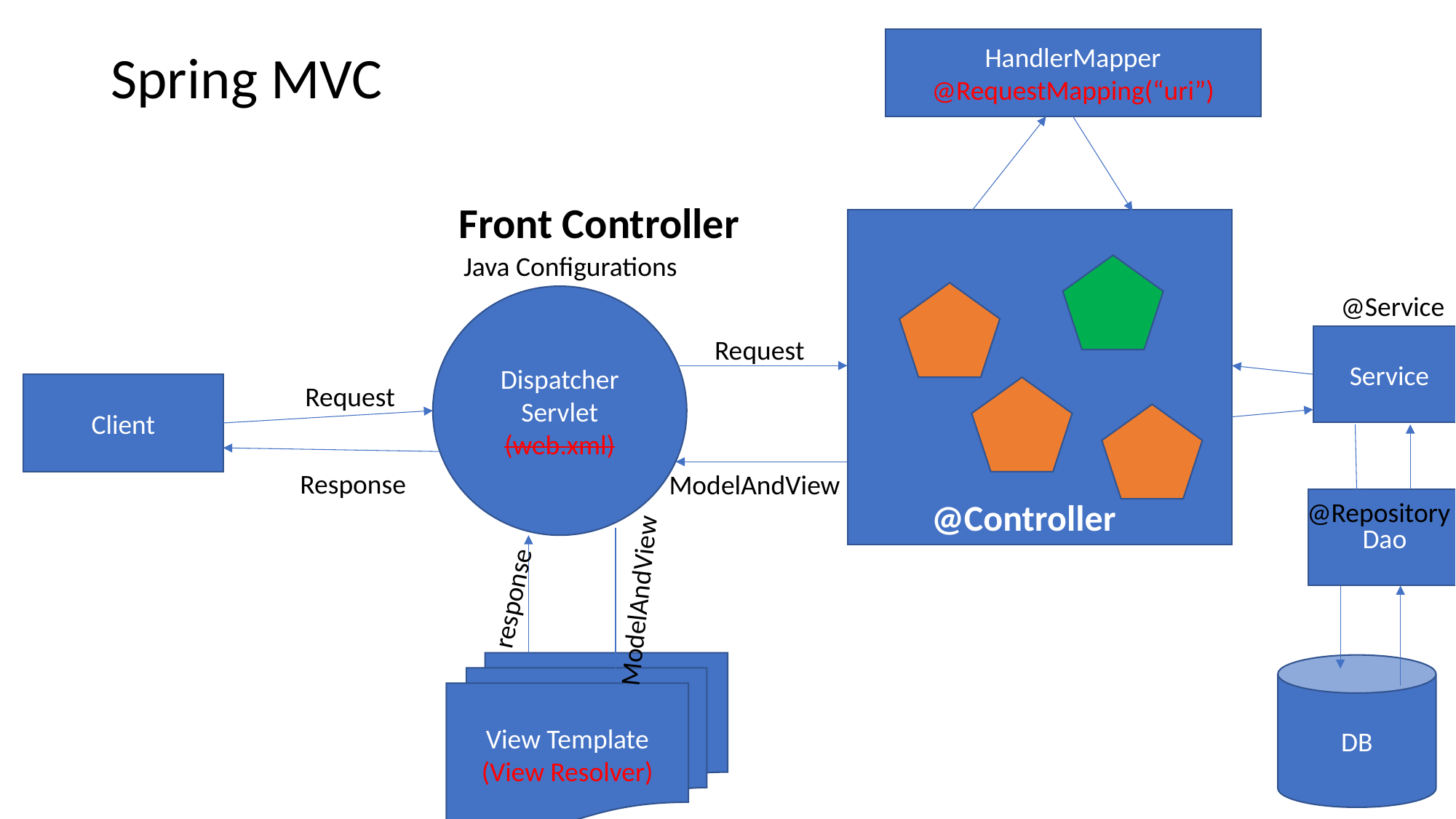

HandlerMapper
@RequestMapping(“uri”)
# Spring MVC
Front Controller

Java Configurations

@Service
Dispatcher
Servlet
(web.xml)
Service
Request
Client
Request

Response
ModelAndView
@Controller
@Repository
Dao
response
ModelAndView
View Template
(View Resolver)
DB